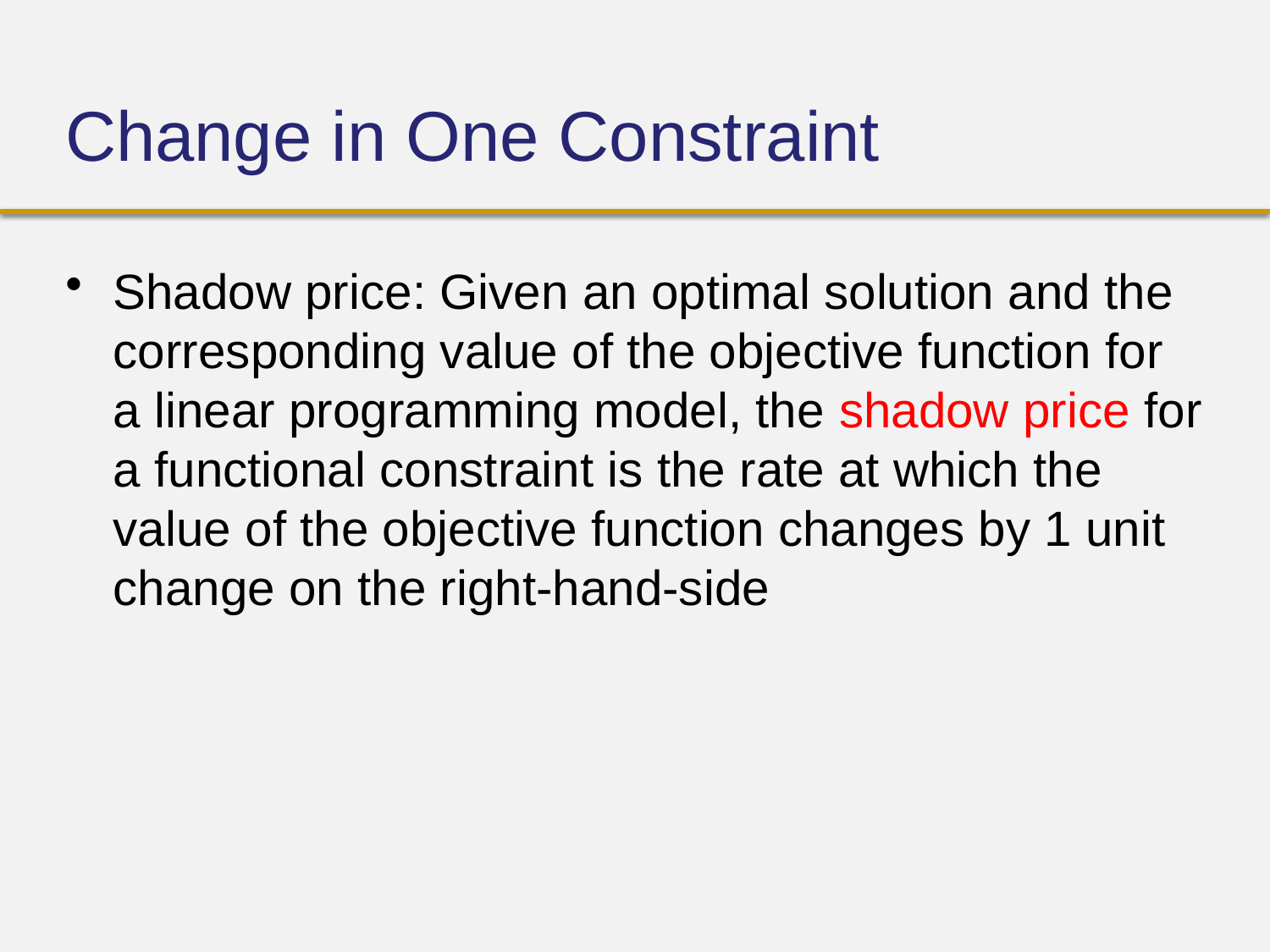

# Change in One Constraint
Shadow price: Given an optimal solution and the corresponding value of the objective function for a linear programming model, the shadow price for a functional constraint is the rate at which the value of the objective function changes by 1 unit change on the right-hand-side